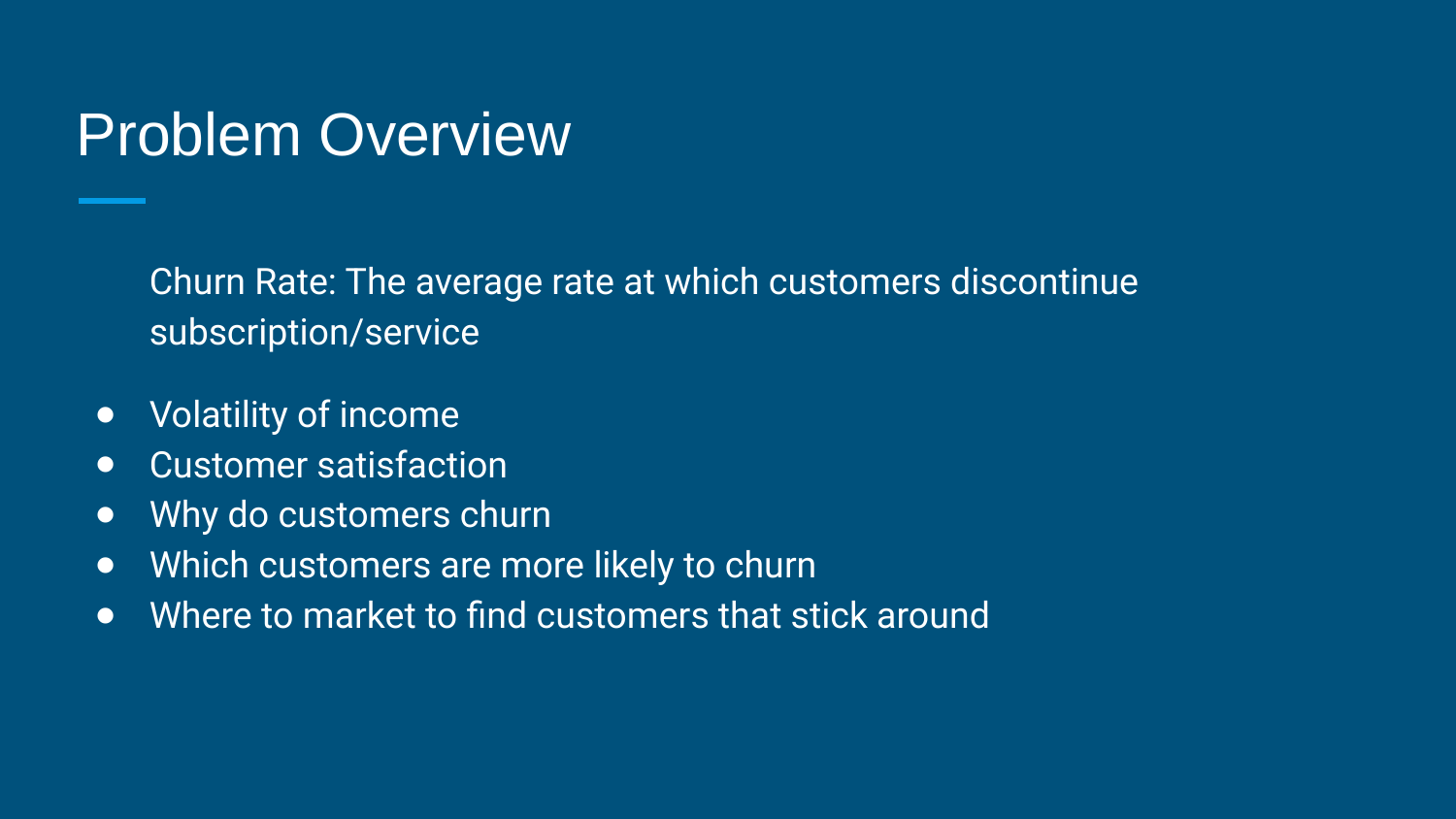

# Problem Overview
Churn Rate: The average rate at which customers discontinue subscription/service
Volatility of income
Customer satisfaction
Why do customers churn
Which customers are more likely to churn
Where to market to find customers that stick around